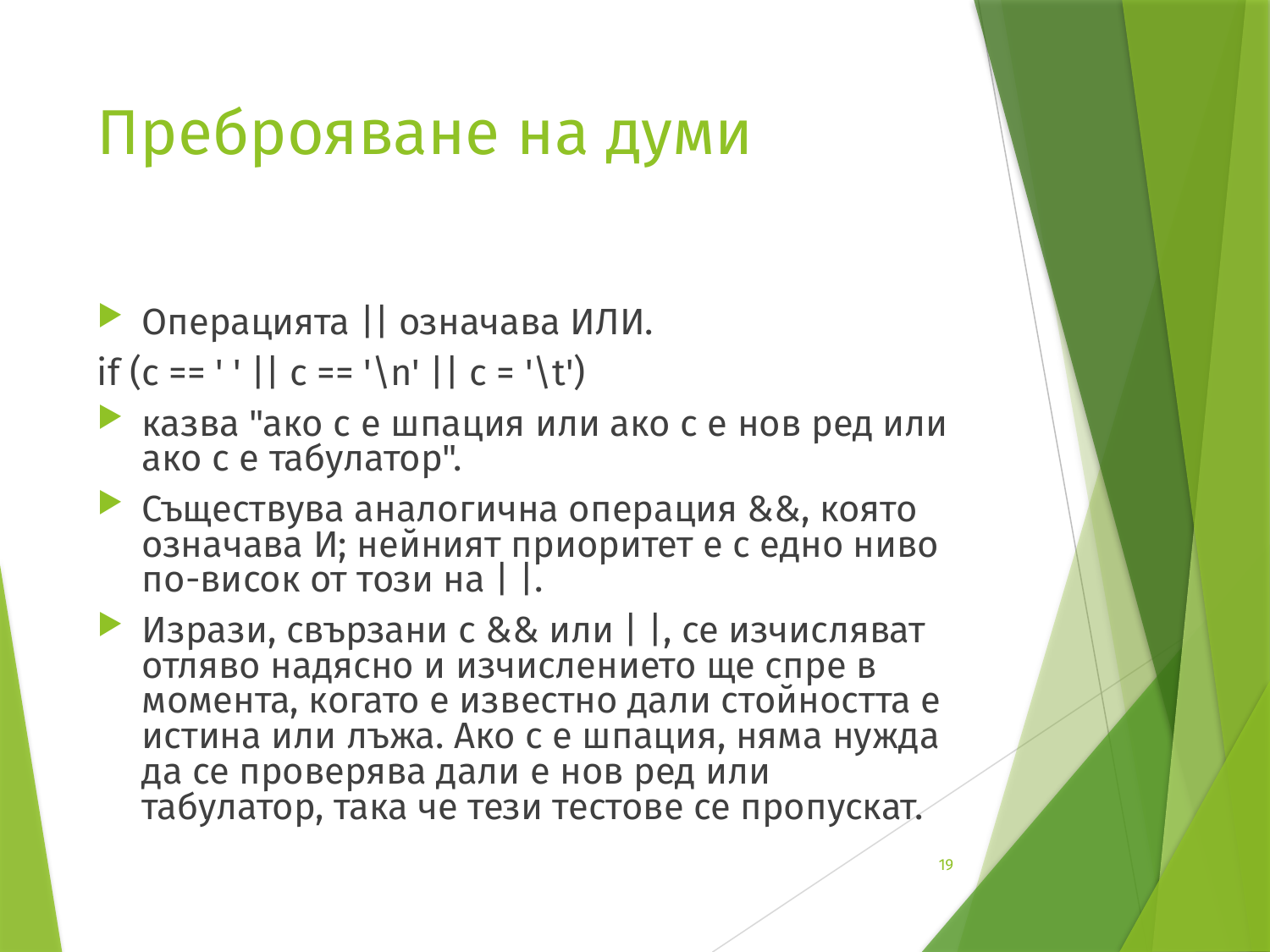

# Преброяване на думи
Операцията || означава ИЛИ.
if (с == ' ' || с == '\n' || с = '\t')
казва "ако c е шпация или ако c е нов ред или ако c е табулатор".
Съществува аналогична операция &&, която означава И; нейният приоритет е с едно ниво по-висок от този на | |.
Изрази, свързани с && или | |, се изчисляват отляво надясно и изчислението ще спре в момента, когато е известно дали стойността е истина или лъжа. Ако с е шпация, няма нужда да се проверява дали е нов ред или табулатор, така че тези тестове се пропускат.

19